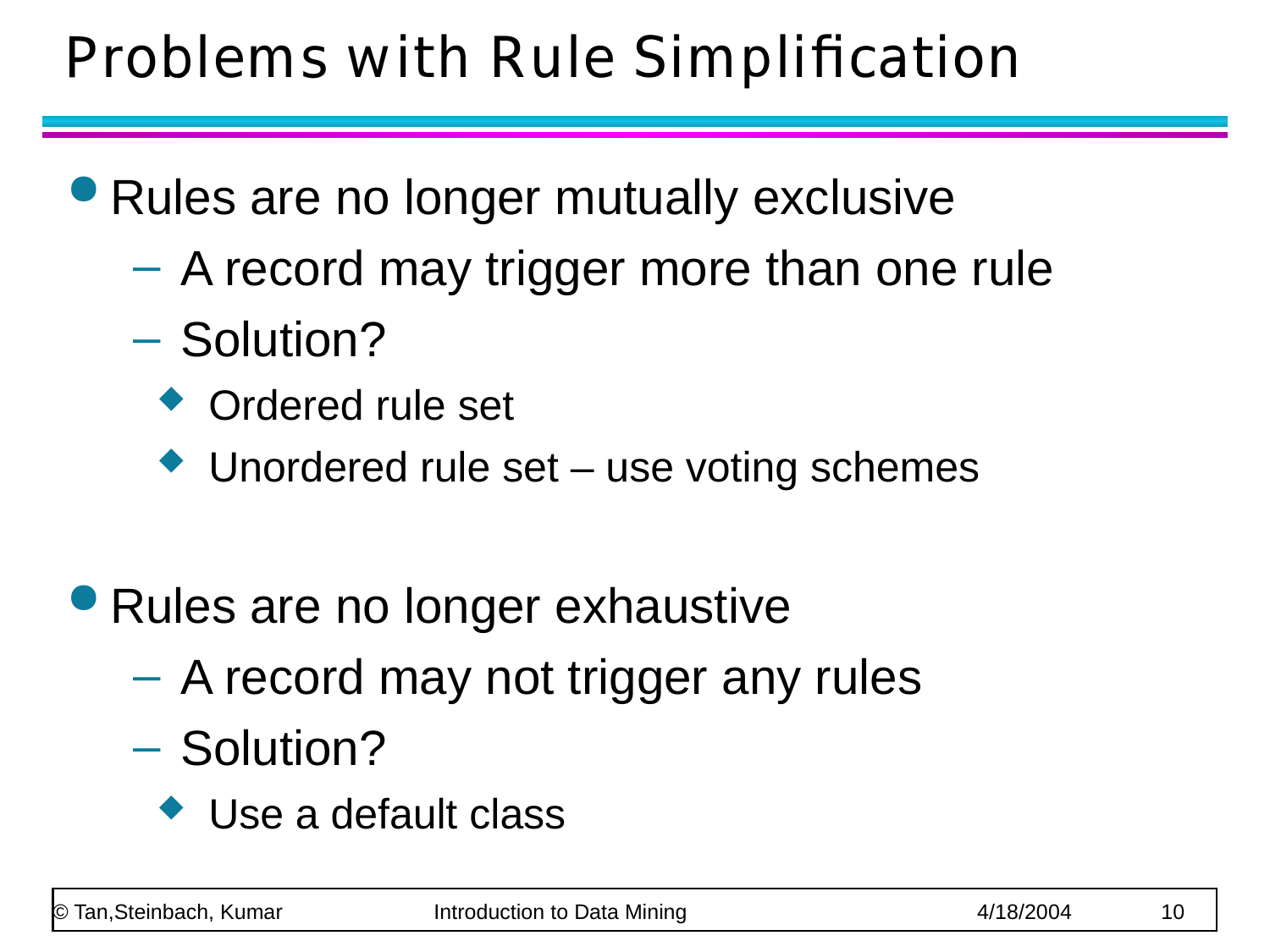

# Problems with Rule Simplification
Rules are no longer mutually exclusive
A record may trigger more than one rule
Solution?
 Ordered rule set
 Unordered rule set – use voting schemes

Rules are no longer exhaustive
A record may not trigger any rules
Solution?
 Use a default class